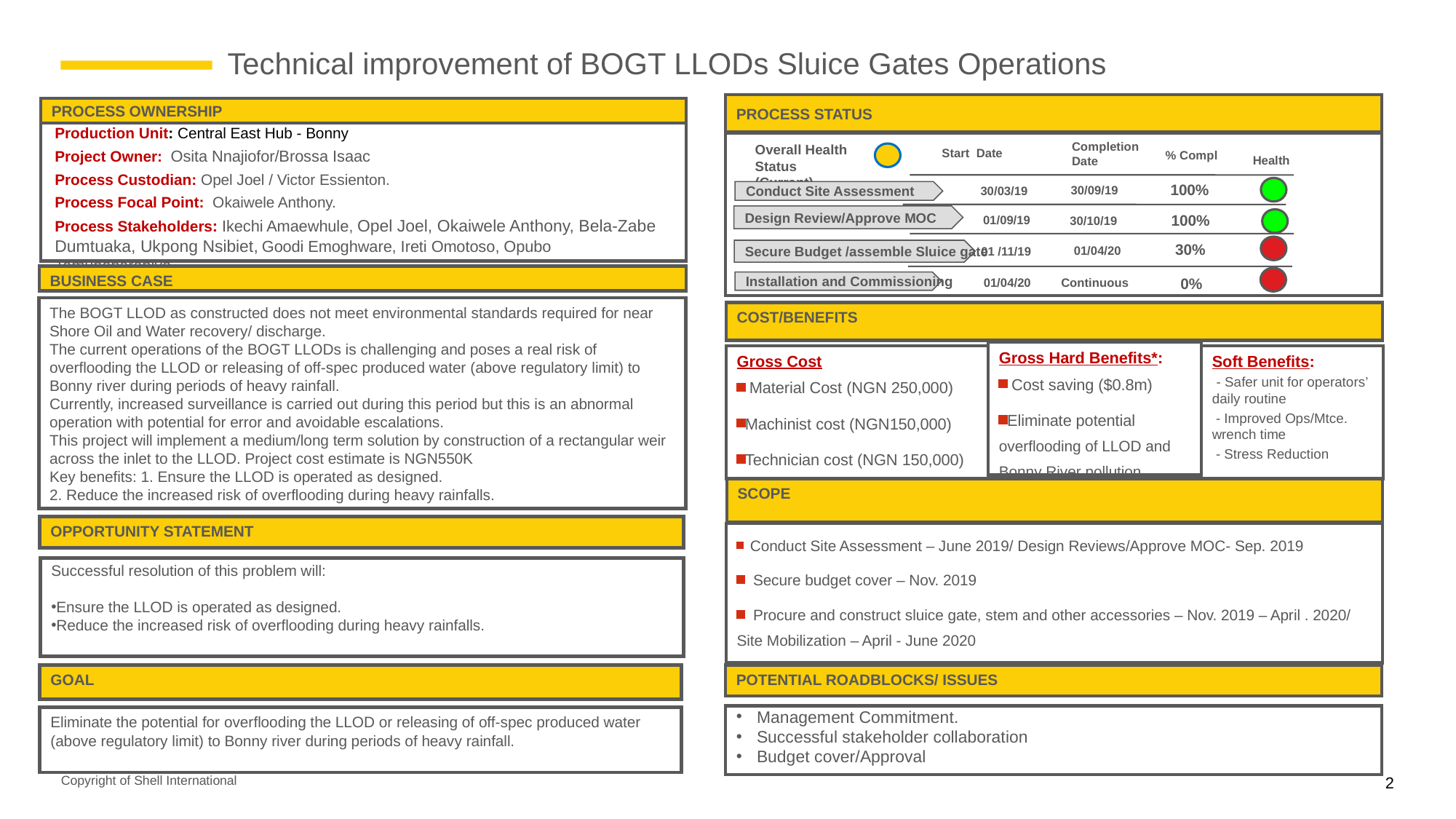

Technical improvement of BOGT LLODs Sluice Gates Operations
PROCESS STATUS
Start  Date

Completion Date
% Compl
Overall Health Status (Current)
  Health

Conduct Site Assessment

100%
Design Review/Approve MOC

01 /11/19
30%
01/04/20
Secure Budget /assemble Sluice gate

Continuous
Installation and Commissioning
PROCESS OWNERSHIP
Production Unit: Central East Hub - Bonny
Project Owner:  Osita Nnajiofor/Brossa Isaac
Process Custodian: Opel Joel / Victor Essienton.
Process Focal Point:  Okaiwele Anthony.
Process Stakeholders: Ikechi Amaewhule, Opel Joel, Okaiwele Anthony, Bela-Zabe Dumtuaka, Ukpong Nsibiet, Goodi Emoghware, Ireti Omotoso, Opubo Tamunobarabiye.

   100%
30/09/19
30/03/19

01/09/19
30/10/19

BUSINESS CASE
01/04/20

0%
The BOGT LLOD as constructed does not meet environmental standards required for near Shore Oil and Water recovery/ discharge.
The current operations of the BOGT LLODs is challenging and poses a real risk of overflooding the LLOD or releasing of off-spec produced water (above regulatory limit) to Bonny river during periods of heavy rainfall.
Currently, increased surveillance is carried out during this period but this is an abnormal operation with potential for error and avoidable escalations.
This project will implement a medium/long term solution by construction of a rectangular weir across the inlet to the LLOD. Project cost estimate is NGN550K
Key benefits: 1. Ensure the LLOD is operated as designed.
2. Reduce the increased risk of overflooding during heavy rainfalls.
COST/BENEFITS
Gross Hard Benefits*:
 Cost saving ($0.8m)
Eliminate potential overflooding of LLOD and Bonny River pollution
Gross Cost
 Material Cost (NGN 250,000)
Machinist cost (NGN150,000)
Technician cost (NGN 150,000)

Soft Benefits:
 - Safer unit for operators’ daily routine
 - Improved Ops/Mtce. wrench time
 - Stress Reduction

SCOPE
OPPORTUNITY STATEMENT
  Conduct Site Assessment – June 2019/ Design Reviews/Approve MOC- Sep. 2019
  Secure budget cover – Nov. 2019
  Procure and construct sluice gate, stem and other accessories – Nov. 2019 – April . 2020/ Site Mobilization – April - June 2020
  End user Utilization and Benefit Tracking – Q3 - Q4 2020

Successful resolution of this problem will:

Ensure the LLOD is operated as designed.
Reduce the increased risk of overflooding during heavy rainfalls.

GOAL
POTENTIAL ROADBLOCKS/ ISSUES

Management Commitment.
Successful stakeholder collaboration
Budget cover/Approval

Eliminate the potential for overflooding the LLOD or releasing of off-spec produced water (above regulatory limit) to Bonny river during periods of heavy rainfall.
2